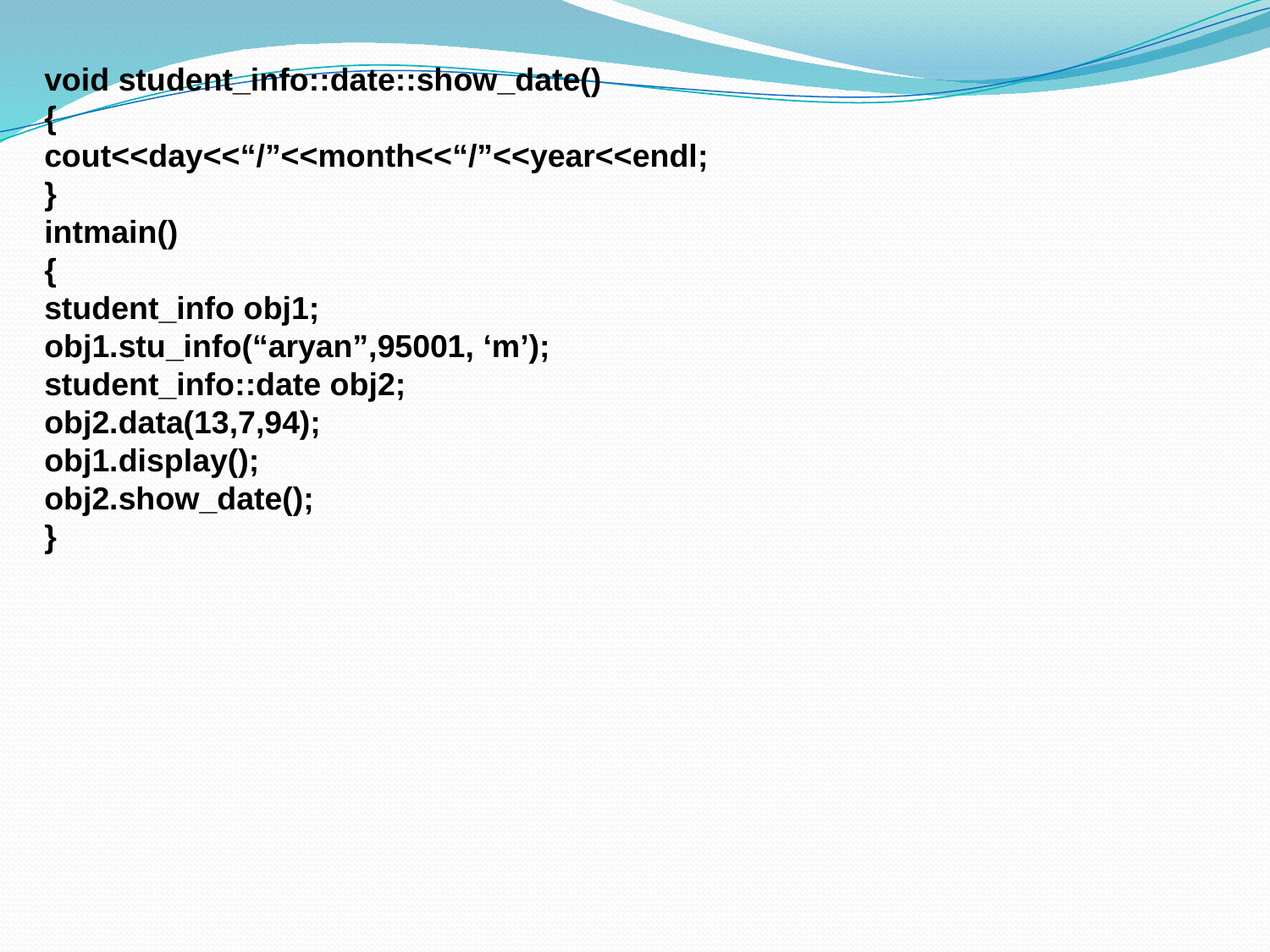

void student_info::date::show_date()
{
cout<<day<<“/”<<month<<“/”<<year<<endl;
}
intmain()
{
student_info obj1;
obj1.stu_info(“aryan”,95001, ‘m’);
student_info::date obj2;
obj2.data(13,7,94);
obj1.display();
obj2.show_date();
}